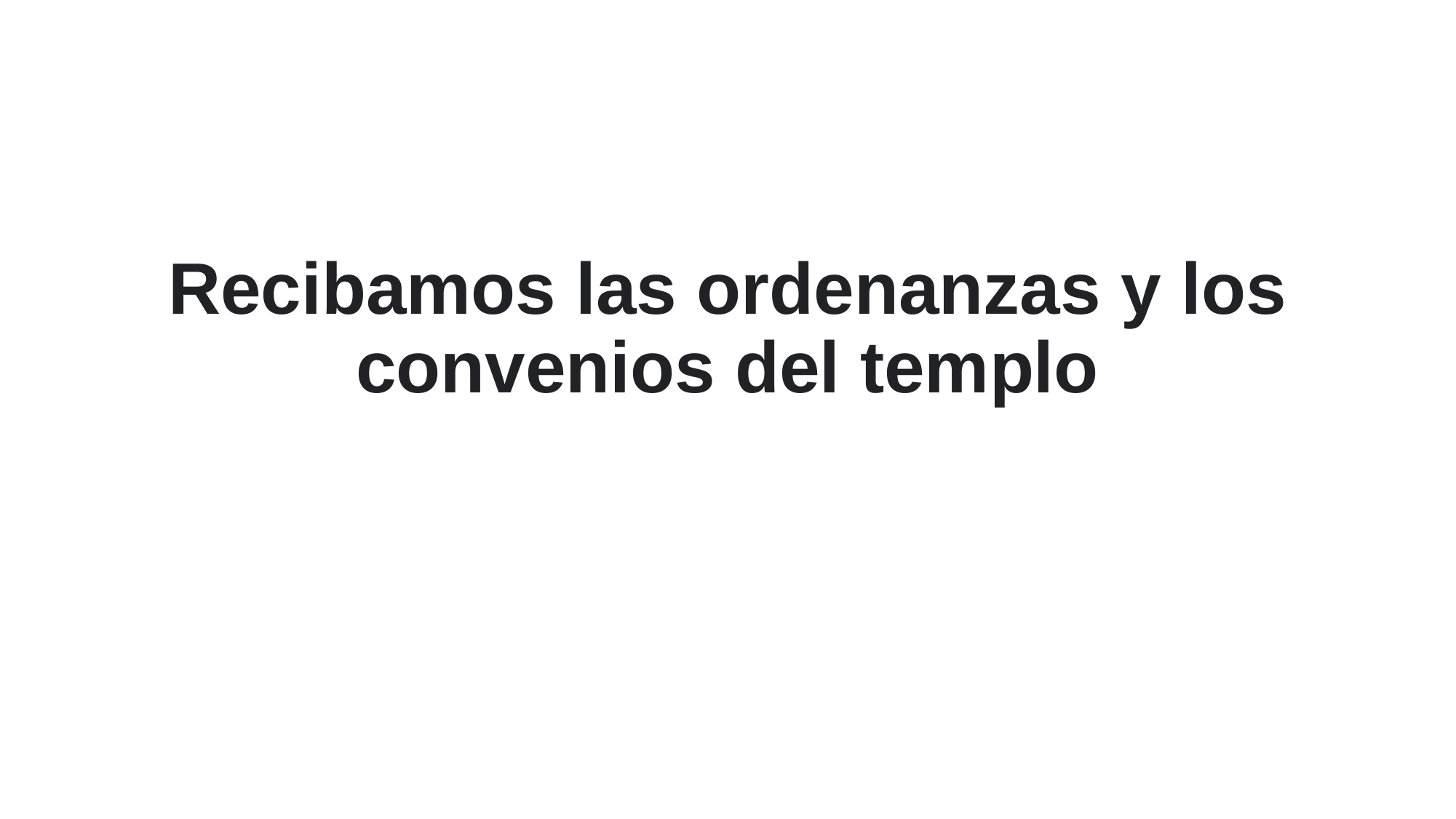

Recibamos las ordenanzas y los convenios del templo